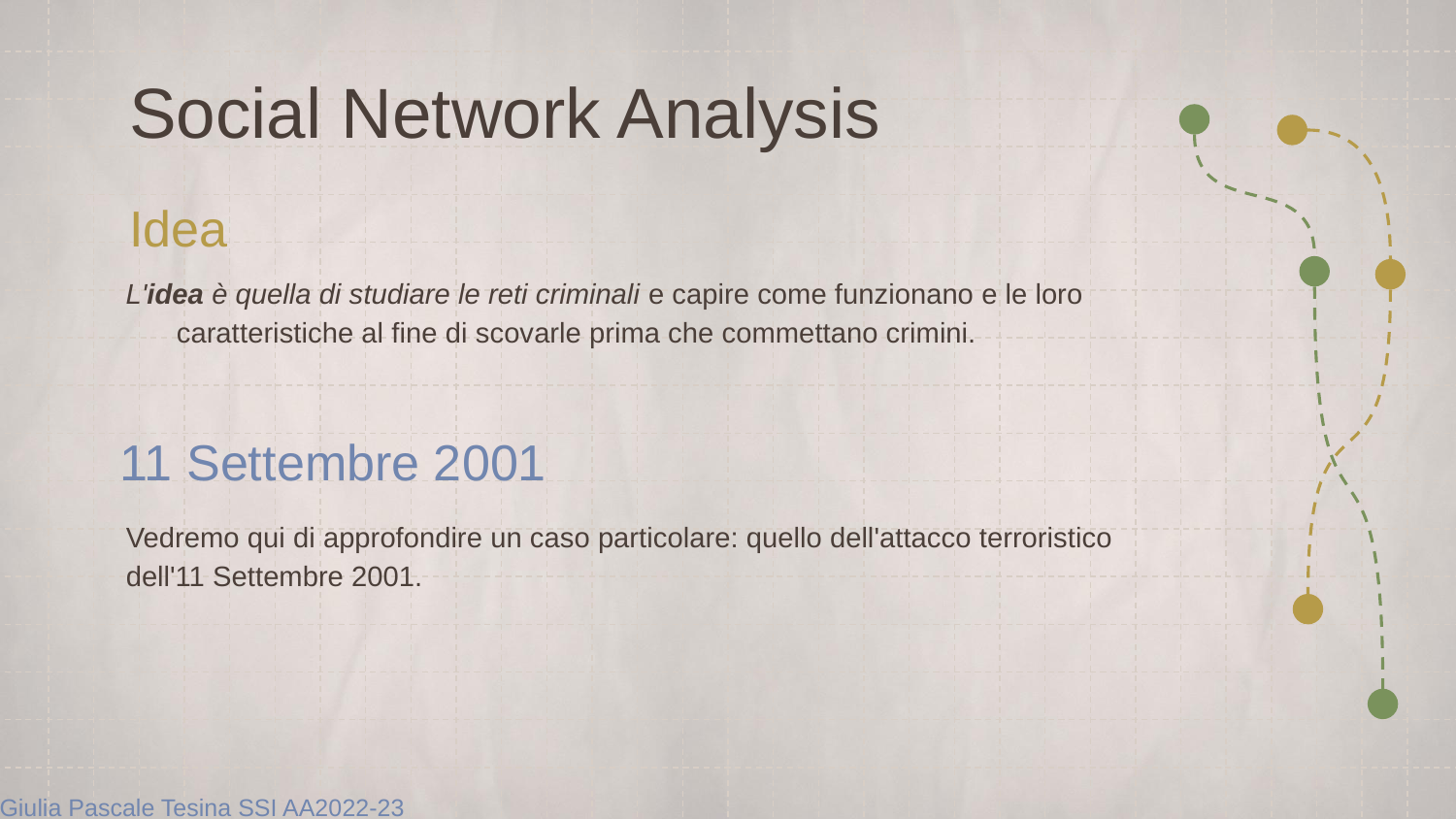

Social Network Analysis

Idea
L'idea è quella di studiare le reti criminali e capire come funzionano e le loro caratteristiche al fine di scovarle prima che commettano crimini.
11 Settembre 2001
Vedremo qui di approfondire un caso particolare: quello dell'attacco terroristico dell'11 Settembre 2001.
Giulia Pascale Tesina SSI AA2022-23